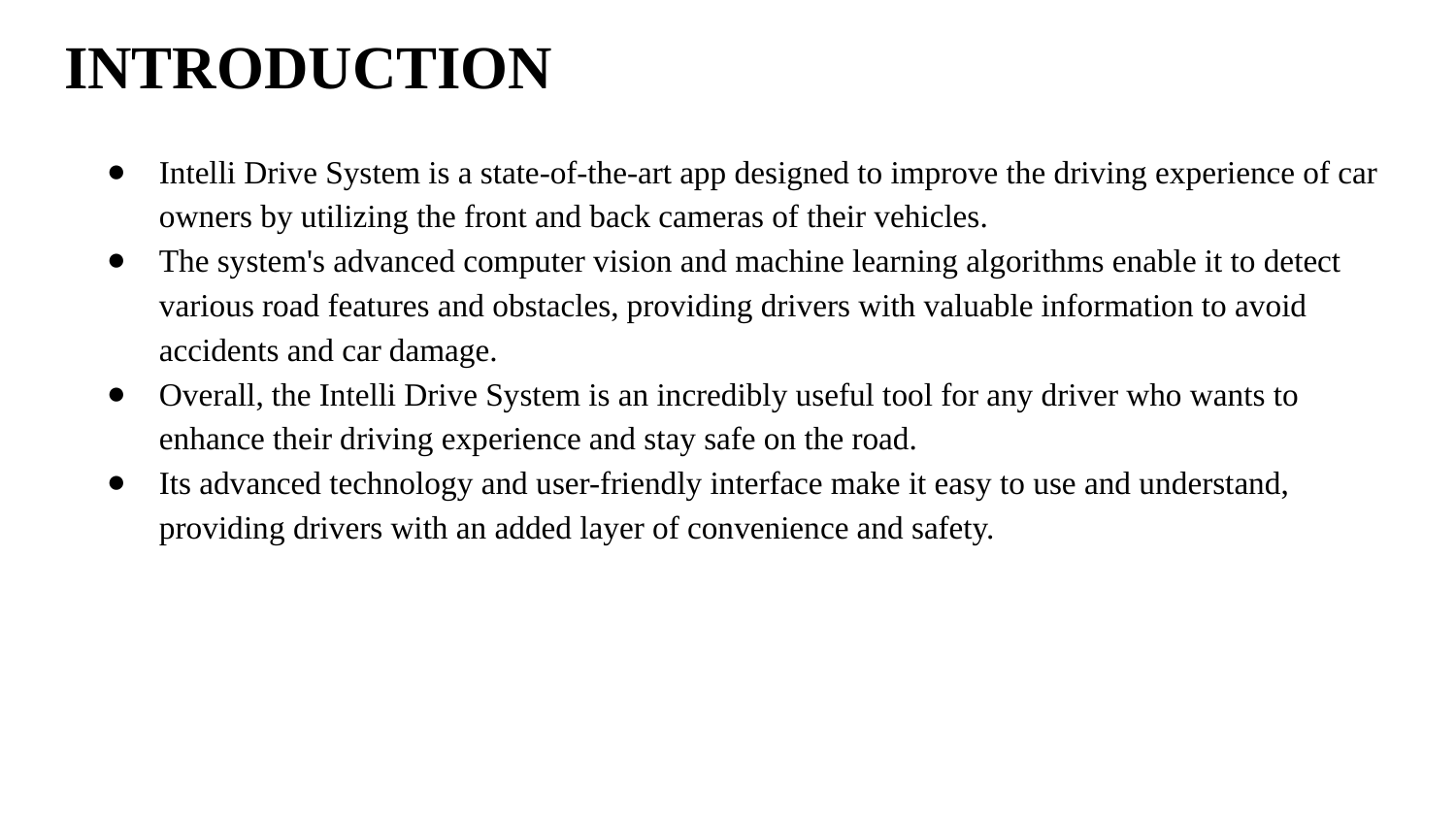

# INTRODUCTION
Intelli Drive System is a state-of-the-art app designed to improve the driving experience of car owners by utilizing the front and back cameras of their vehicles.
The system's advanced computer vision and machine learning algorithms enable it to detect various road features and obstacles, providing drivers with valuable information to avoid accidents and car damage.
Overall, the Intelli Drive System is an incredibly useful tool for any driver who wants to enhance their driving experience and stay safe on the road.
Its advanced technology and user-friendly interface make it easy to use and understand, providing drivers with an added layer of convenience and safety.